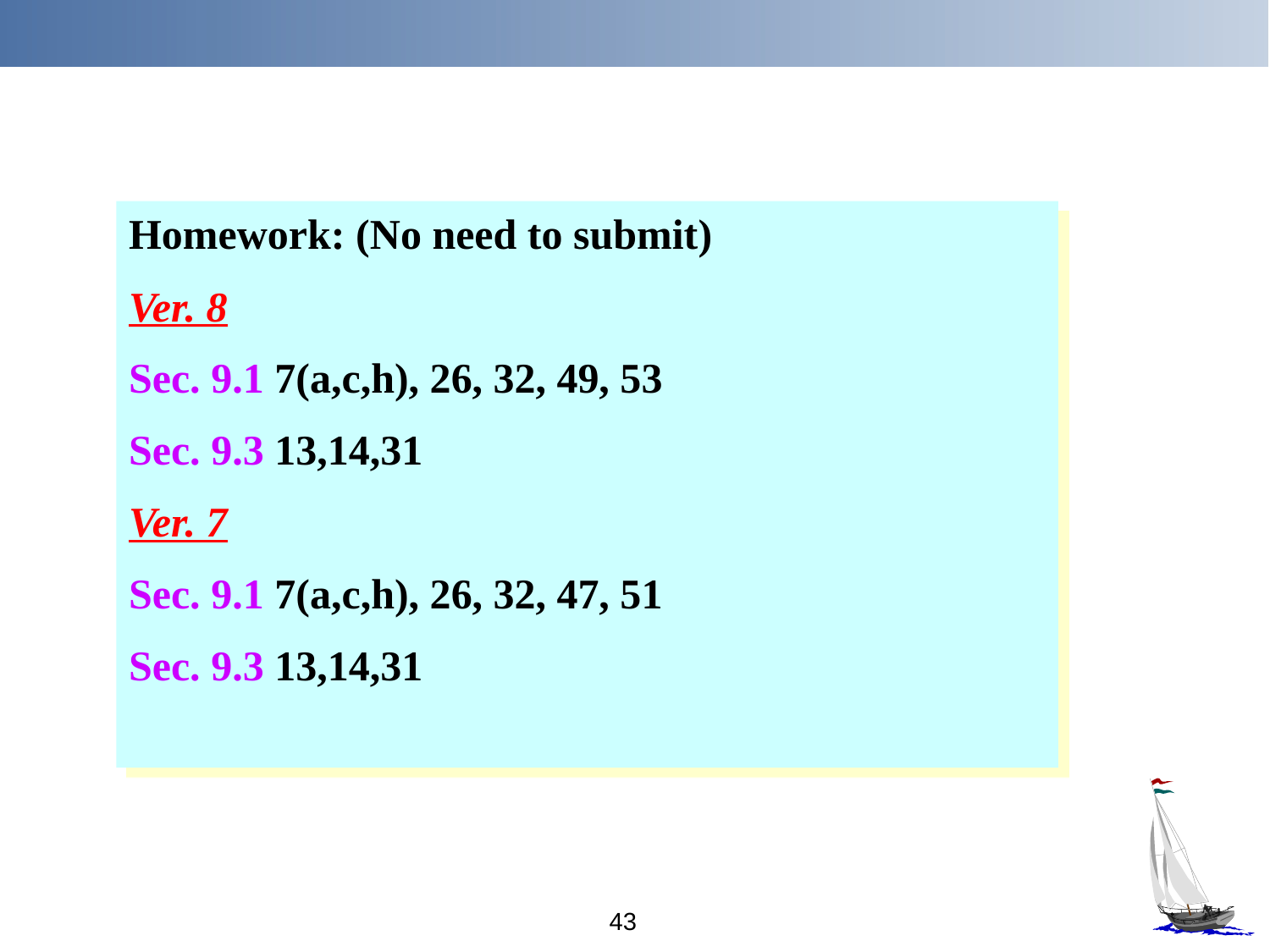

Homework: (No need to submit)
Ver. 8
Sec. 9.1 7(a,c,h), 26, 32, 49, 53
Sec. 9.3 13,14,31
Ver. 7
Sec. 9.1 7(a,c,h), 26, 32, 47, 51
Sec. 9.3 13,14,31

43